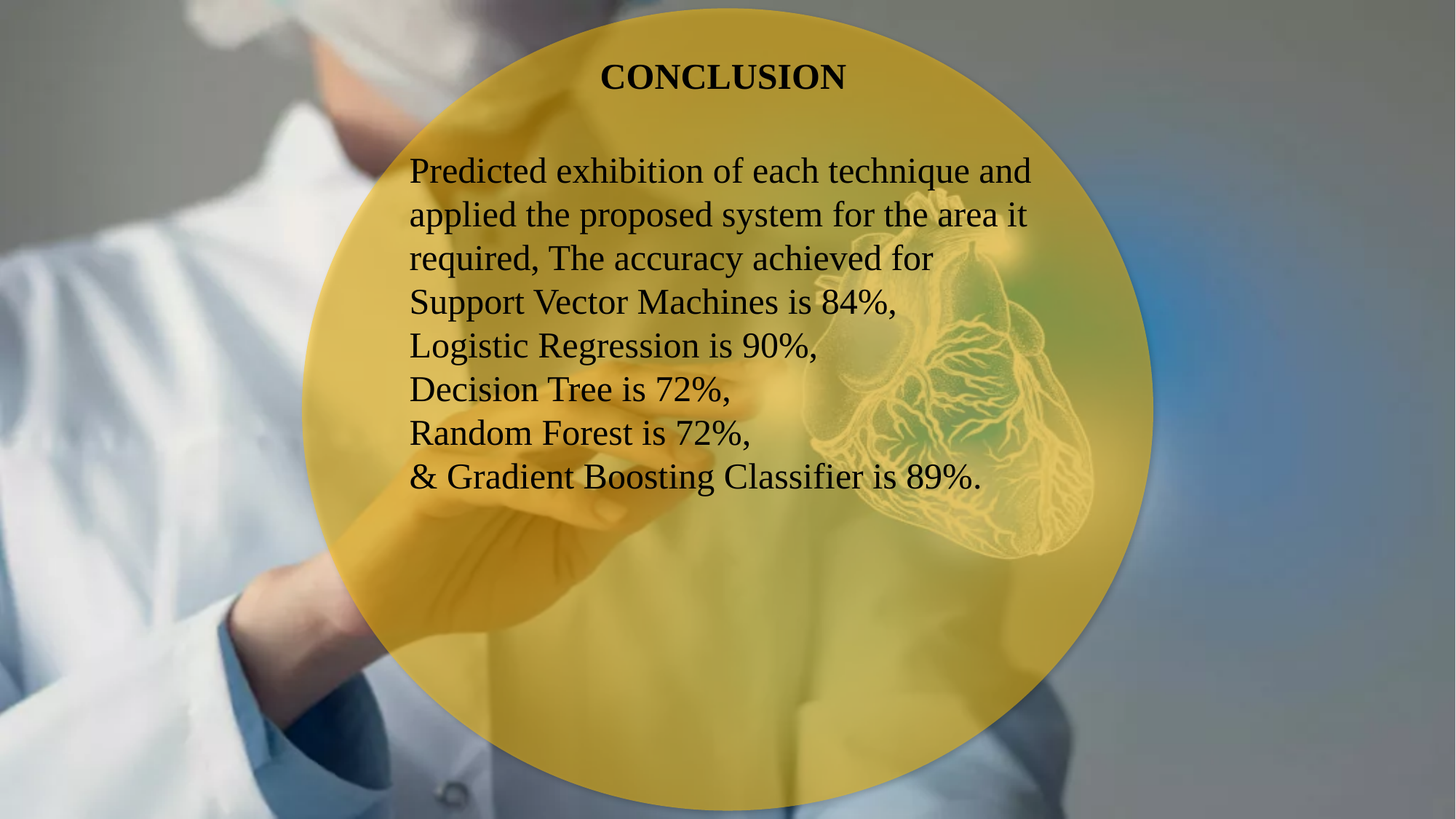

CONCLUSION
Predicted exhibition of each technique and applied the proposed system for the area it required, The accuracy achieved for
Support Vector Machines is 84%,
Logistic Regression is 90%,
Decision Tree is 72%,
Random Forest is 72%,
& Gradient Boosting Classifier is 89%.